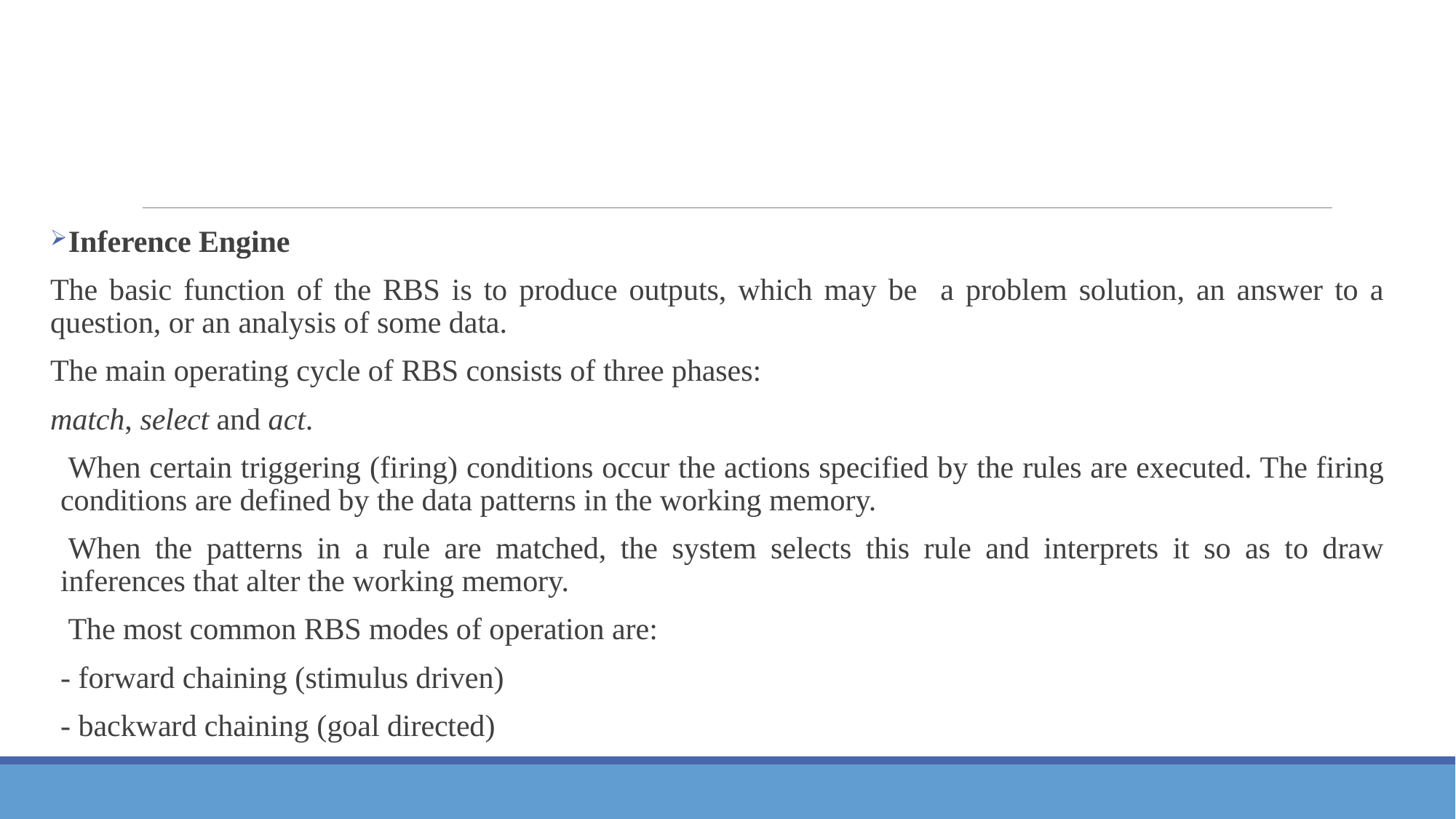

#
 Inference Engine
The basic function of the RBS is to produce outputs, which may be  a problem solution, an answer to a question, or an analysis of some data.
The main operating cycle of RBS consists of three phases:
match, select and act.
 When certain triggering (firing) conditions occur the actions specified by the rules are executed. The firing conditions are defined by the data patterns in the working memory.
 When the patterns in a rule are matched, the system selects this rule and interprets it so as to draw inferences that alter the working memory.
 The most common RBS modes of operation are:
- forward chaining (stimulus driven)
- backward chaining (goal directed)